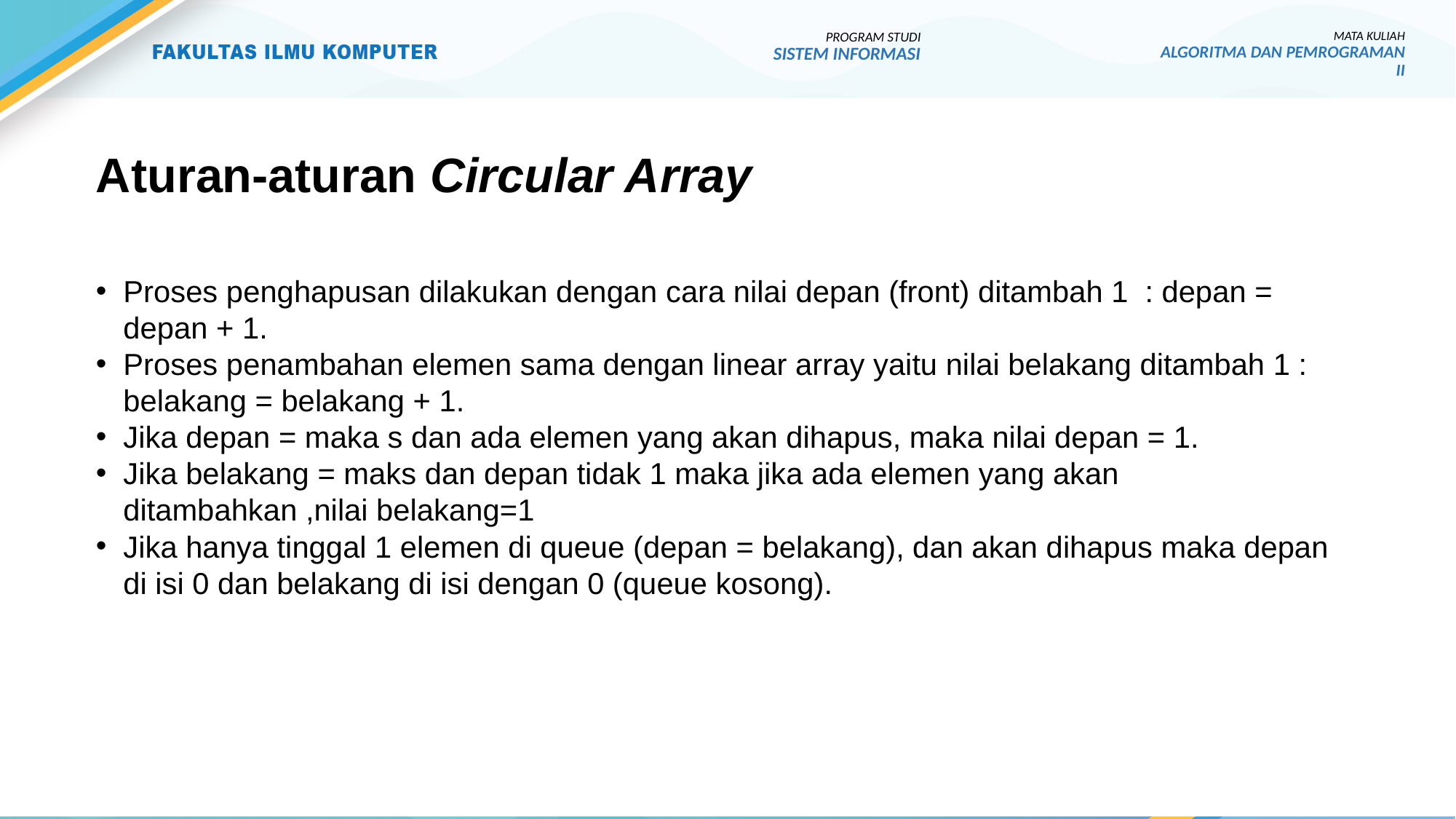

PROGRAM STUDI
SISTEM INFORMASI
MATA KULIAH
ALGORITMA DAN PEMROGRAMAN II
# Aturan-aturan Circular Array
Proses penghapusan dilakukan dengan cara nilai depan (front) ditambah 1  : depan = depan + 1.
Proses penambahan elemen sama dengan linear array yaitu nilai belakang ditambah 1 : belakang = belakang + 1.
Jika depan = maka s dan ada elemen yang akan dihapus, maka nilai depan = 1.
Jika belakang = maks dan depan tidak 1 maka jika ada elemen yang akan ditambahkan ,nilai belakang=1
Jika hanya tinggal 1 elemen di queue (depan = belakang), dan akan dihapus maka depan di isi 0 dan belakang di isi dengan 0 (queue kosong).